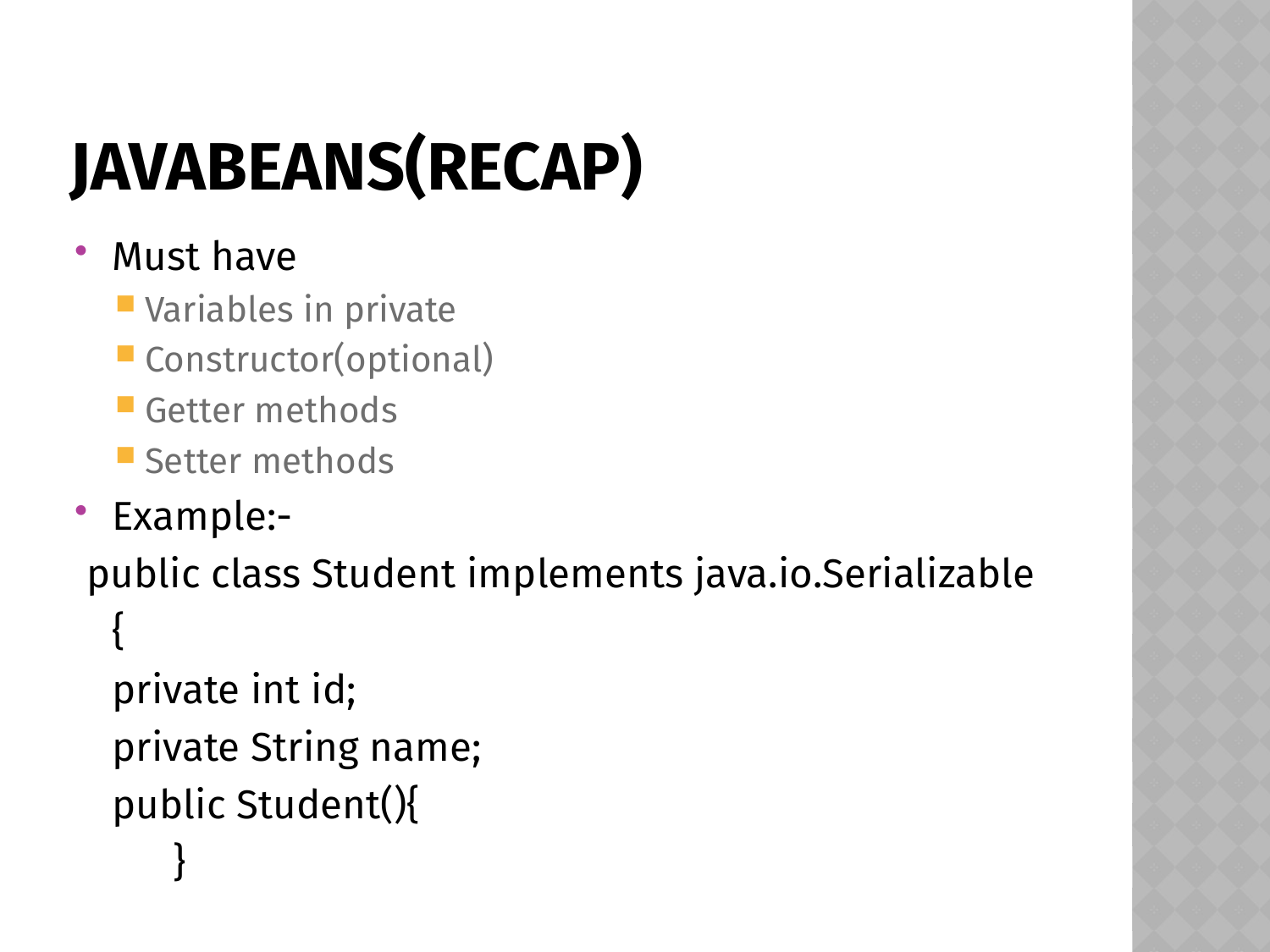

# Javabeans(recap)
Must have
Variables in private
Constructor(optional)
Getter methods
Setter methods
Example:-
 public class Student implements java.io.Serializable
	{
		private int id;
		private String name;
		public Student(){
         }